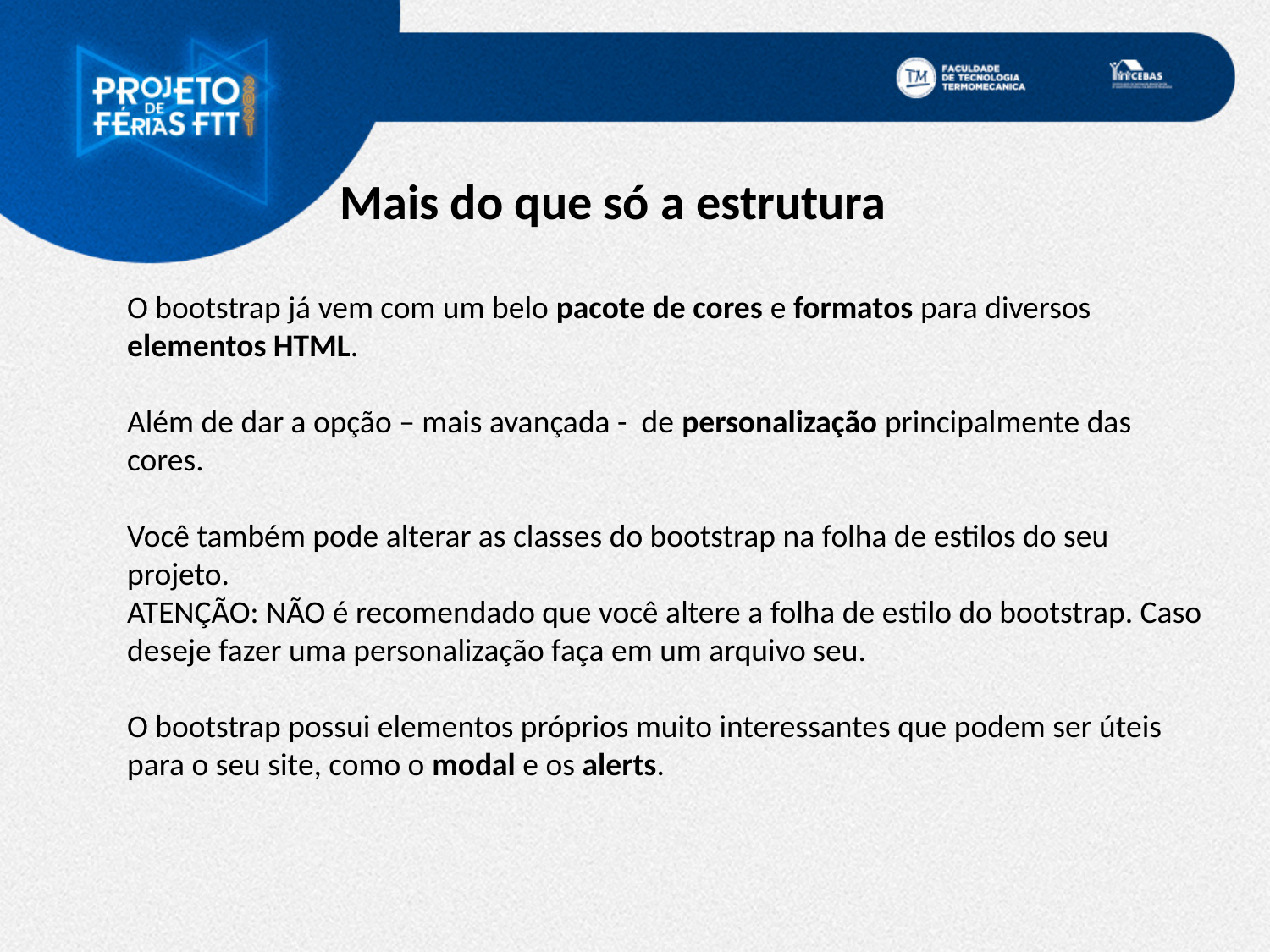

Mais do que só a estrutura
O bootstrap já vem com um belo pacote de cores e formatos para diversos elementos HTML.

Além de dar a opção – mais avançada -  de personalização principalmente das cores.

Você também pode alterar as classes do bootstrap na folha de estilos do seu projeto.
ATENÇÃO: NÃO é recomendado que você altere a folha de estilo do bootstrap. Caso deseje fazer uma personalização faça em um arquivo seu.

O bootstrap possui elementos próprios muito interessantes que podem ser úteis para o seu site, como o modal e os alerts.